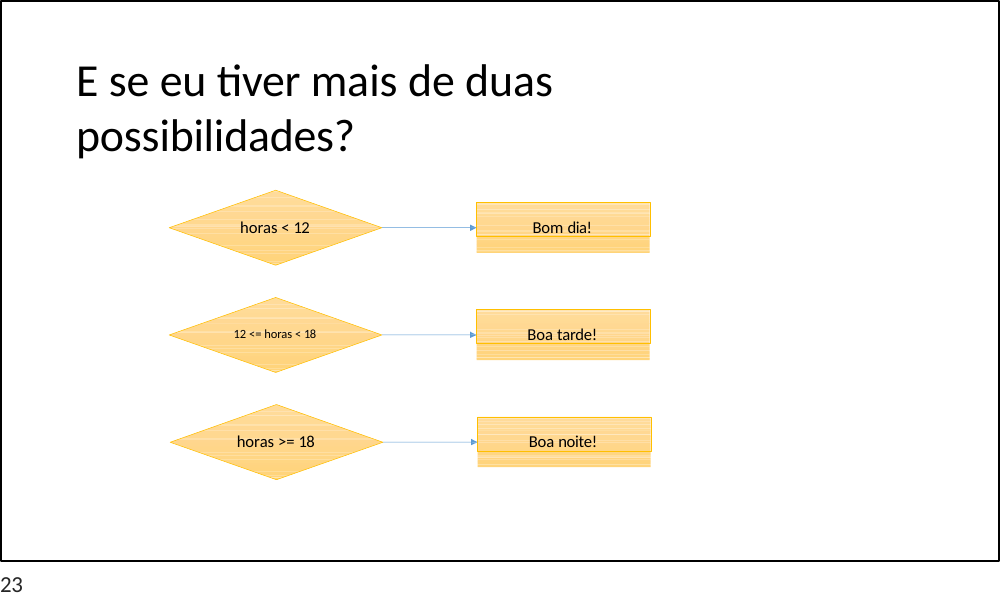

# E se eu tiver mais de duas possibilidades?

Bom dia!
horas < 12

Boa tarde!

12 <= horas < 18

Boa noite!
horas >= 18
23